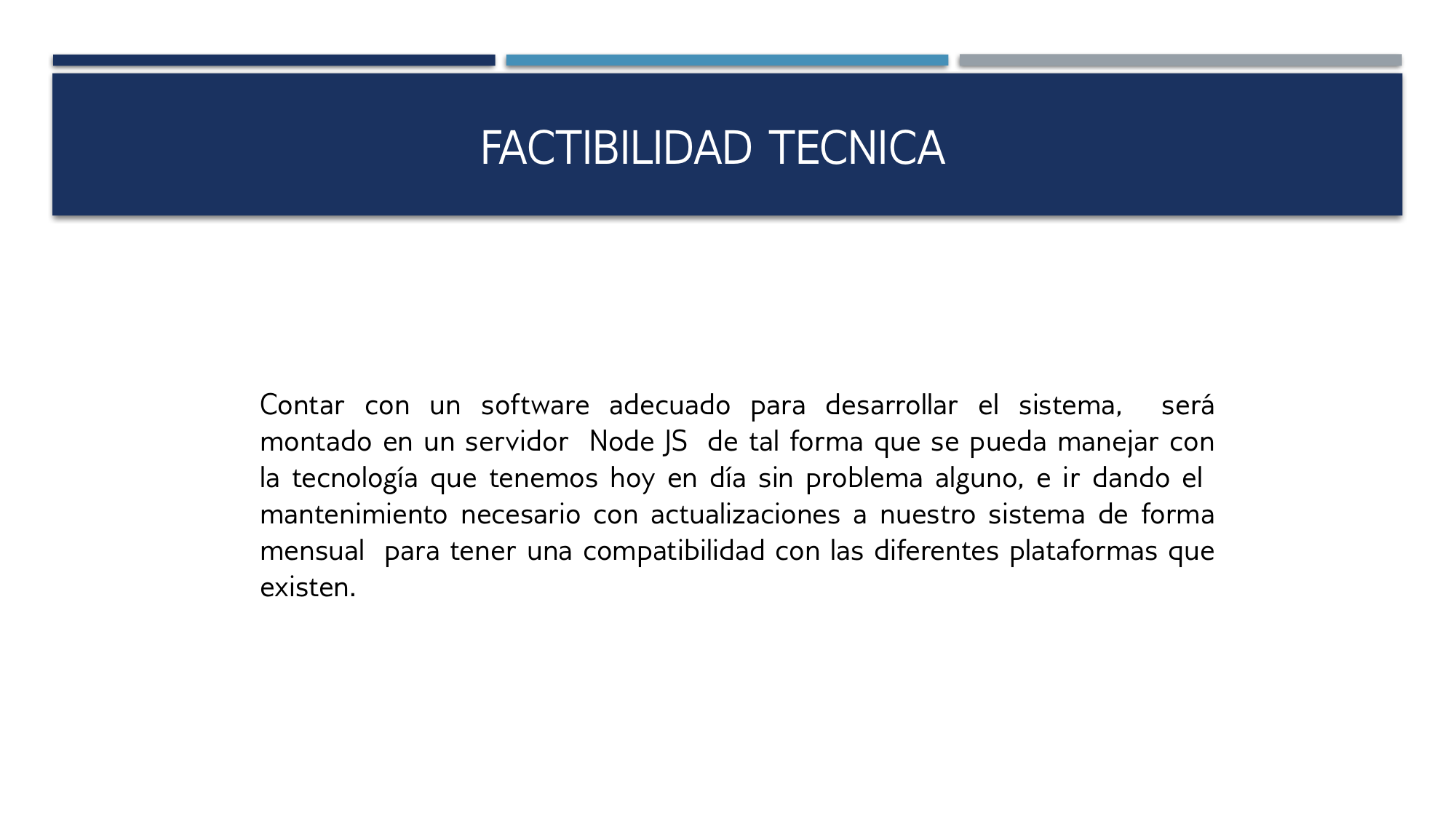

FACTIBILIDAD TECNICA
Contar con un software adecuado para desarrollar el sistema,  será montado en un servidor  Node JS  de tal forma que se pueda manejar con la tecnología que tenemos hoy en día sin problema alguno, e ir dando el  mantenimiento necesario con actualizaciones a nuestro sistema de forma mensual  para tener una compatibilidad con las diferentes plataformas que existen.